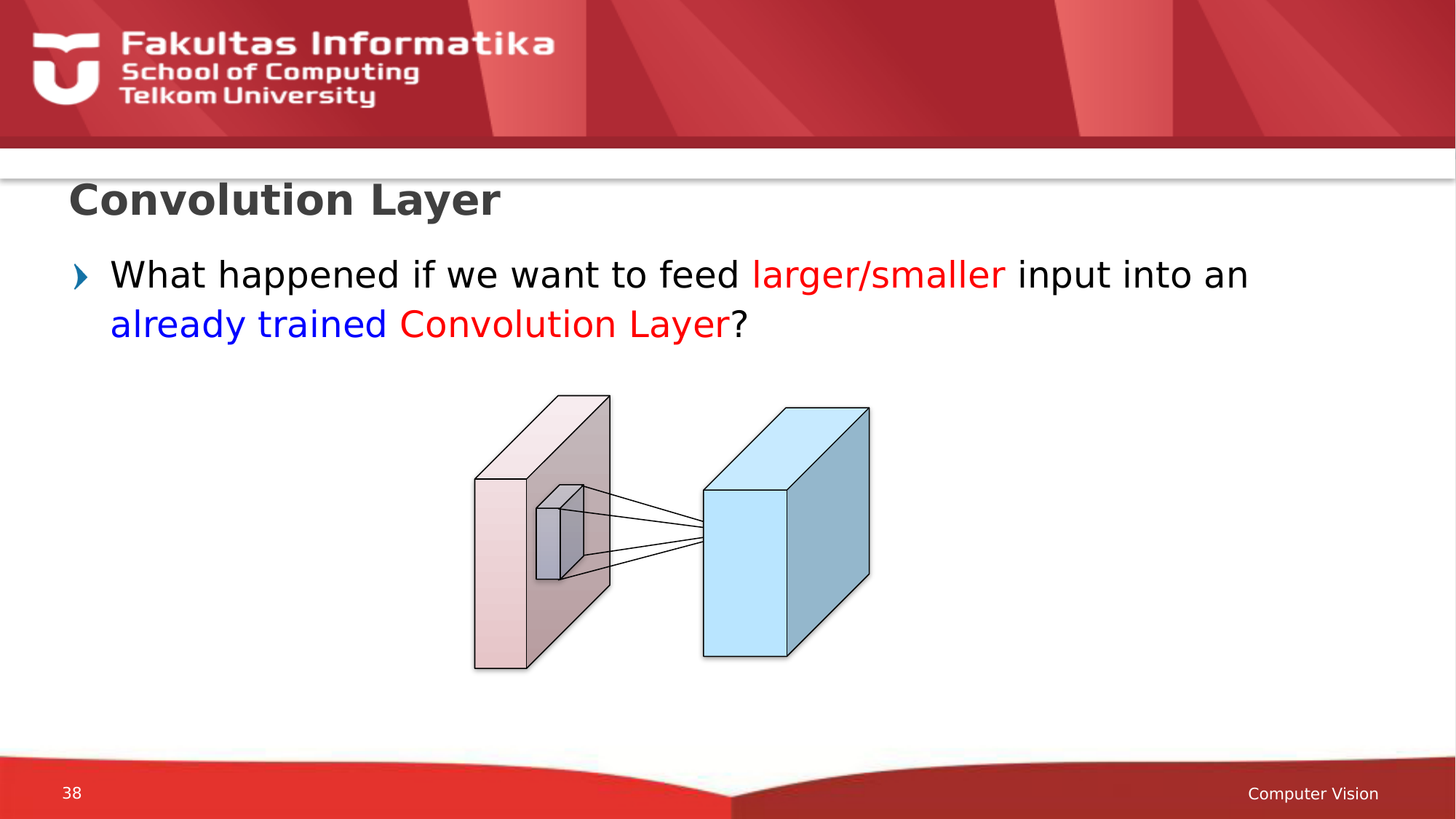

# Convolution Layer
What happened if we want to feed larger/smaller input into an already trained Convolution Layer?

Computer Vision
38